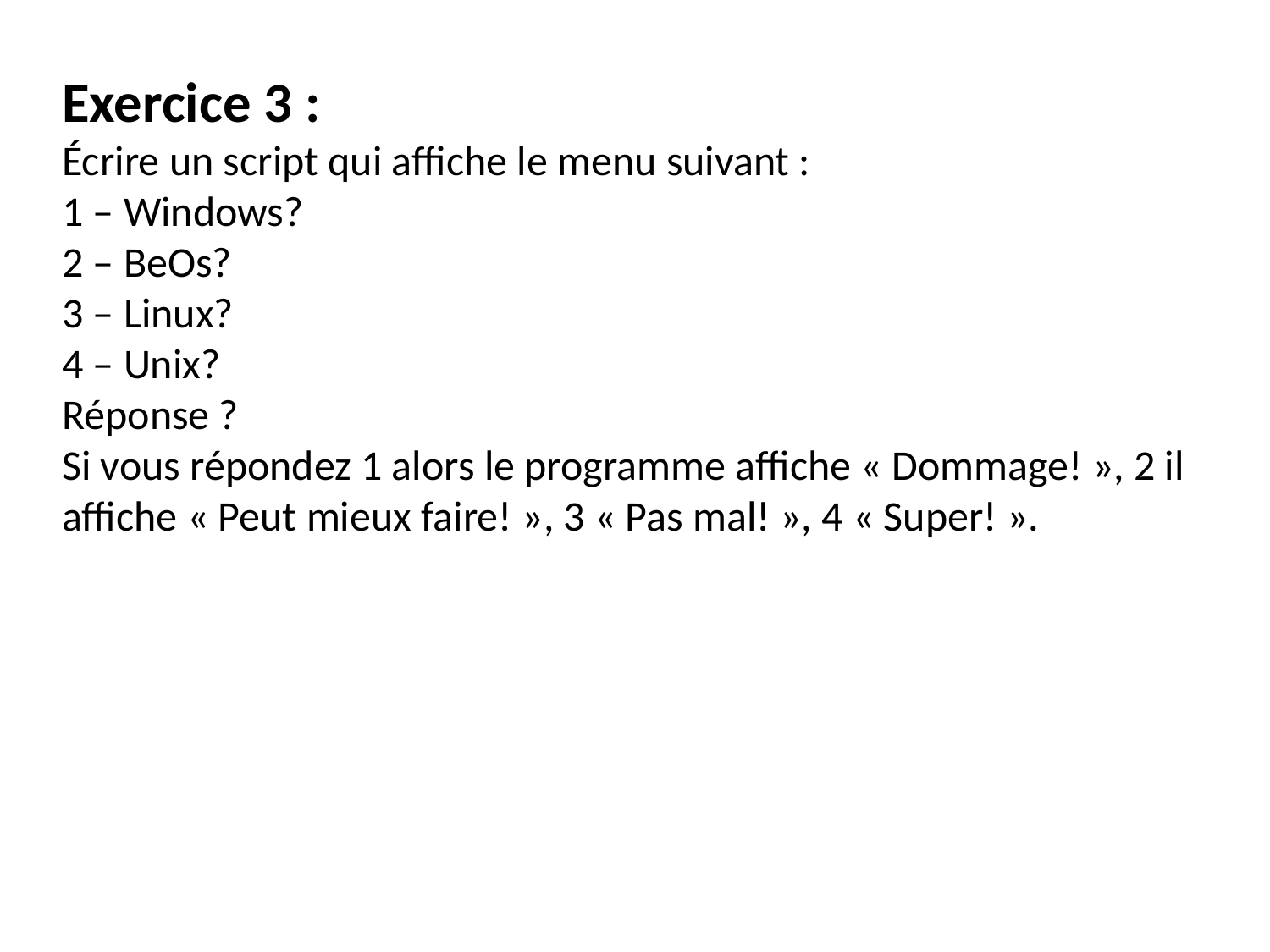

Exercice 3 :
Écrire un script qui affiche le menu suivant :
1 – Windows?
2 – BeOs?
3 – Linux?
4 – Unix?
Réponse ?
Si vous répondez 1 alors le programme affiche « Dommage! », 2 il affiche « Peut mieux faire! », 3 « Pas mal! », 4 « Super! ».